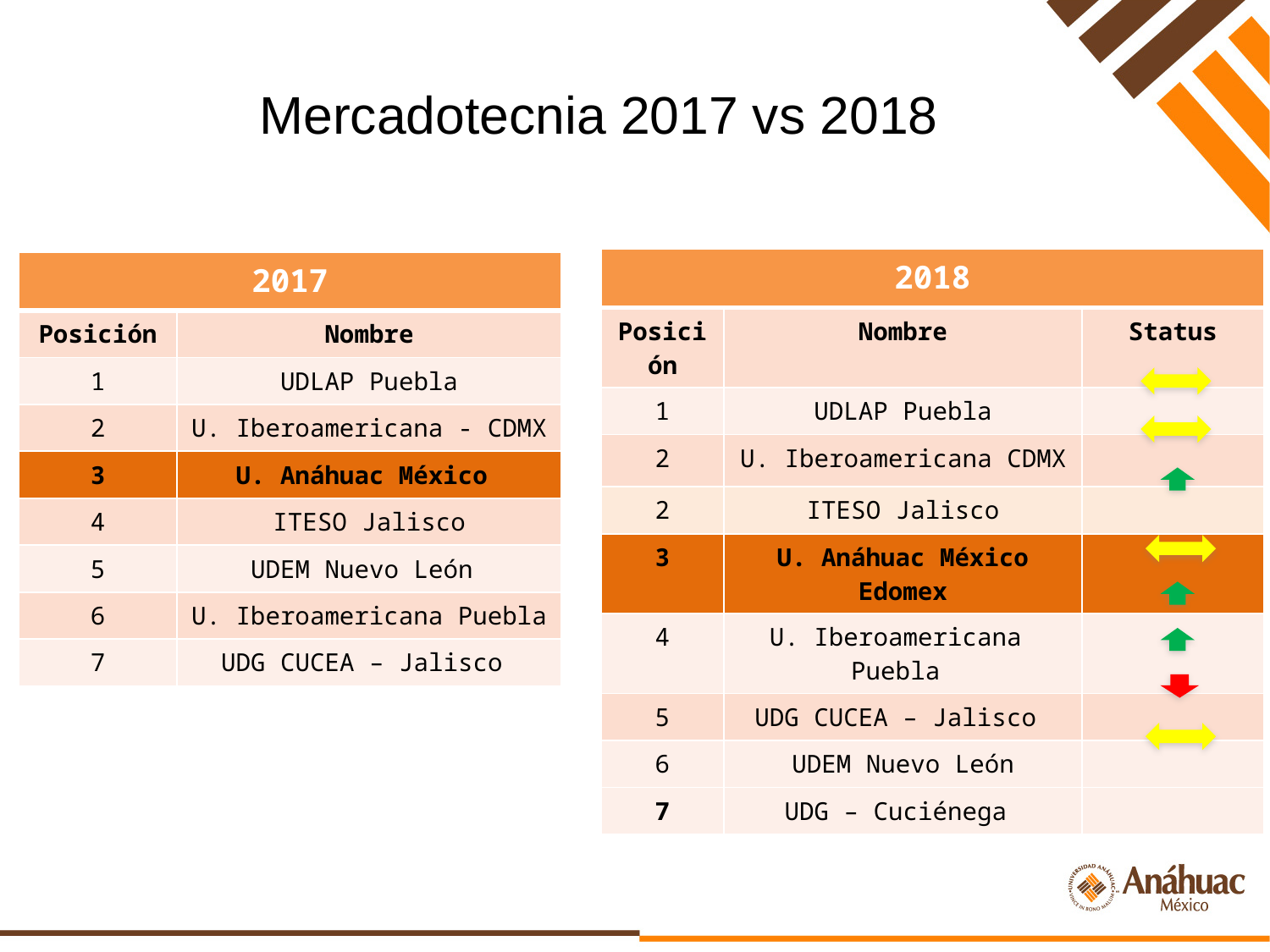

# Mercadotecnia 2017 vs 2018
| 2018 |  |  |
| --- | --- | --- |
| Posición | Nombre | Status |
| 1 | UDLAP Puebla |  |
| 2 | U. Iberoamericana CDMX |  |
| 2 | ITESO Jalisco |  |
| 3 | U. Anáhuac México Edomex |  |
| 4 | U. Iberoamericana Puebla |  |
| 5 | UDG CUCEA – Jalisco |  |
| 6 | UDEM Nuevo León |  |
| 7 | UDG – Cuciénega |  |
| 2017 |  |
| --- | --- |
| Posición | Nombre |
| 1 | UDLAP Puebla |
| 2 | U. Iberoamericana - CDMX |
| 3 | U. Anáhuac México |
| 4 | ITESO Jalisco |
| 5 | UDEM Nuevo León |
| 6 | U. Iberoamericana Puebla |
| 7 | UDG CUCEA – Jalisco |